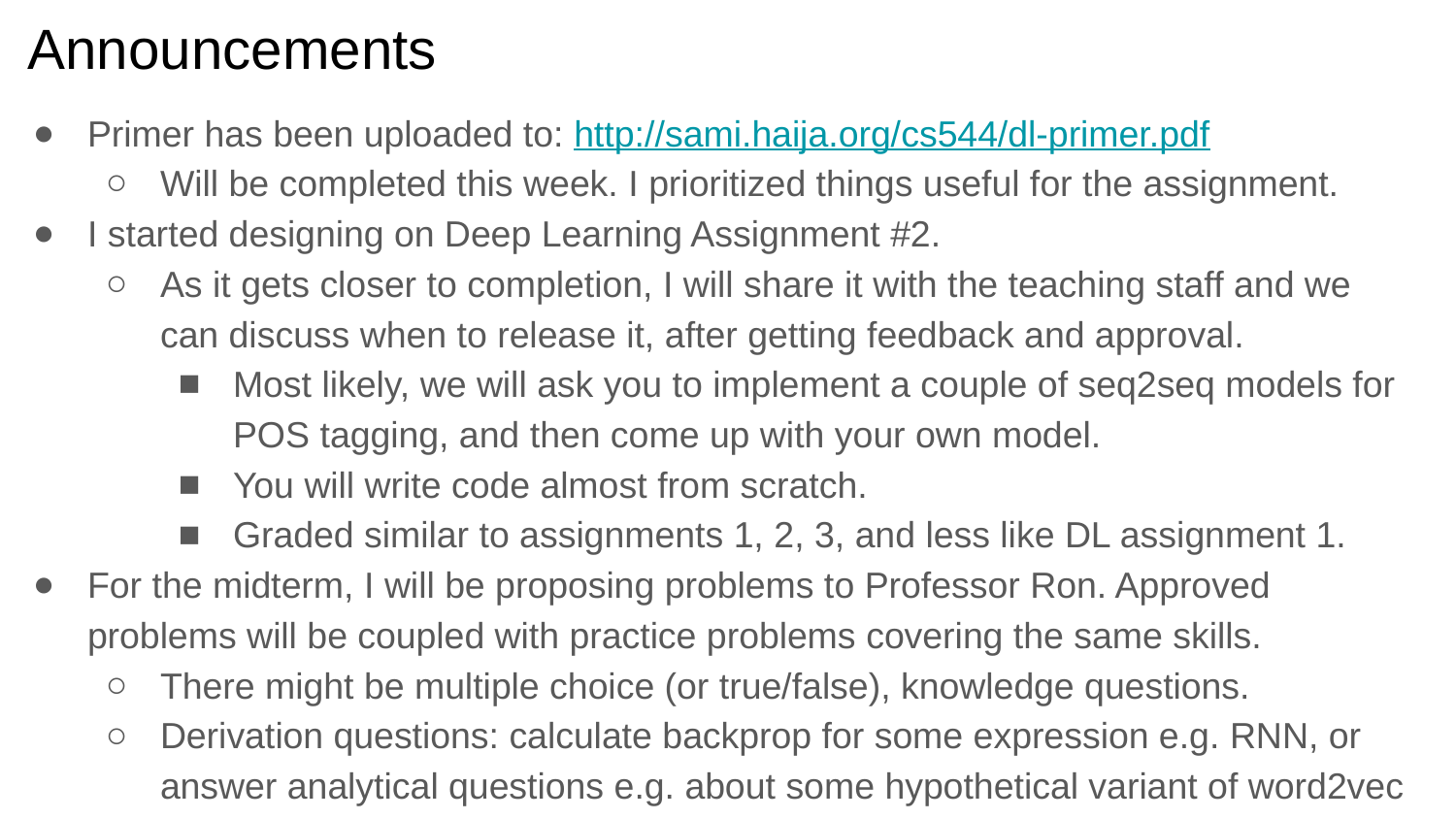

# Announcements
Primer has been uploaded to: http://sami.haija.org/cs544/dl-primer.pdf
Will be completed this week. I prioritized things useful for the assignment.
I started designing on Deep Learning Assignment #2.
As it gets closer to completion, I will share it with the teaching staff and we can discuss when to release it, after getting feedback and approval.
Most likely, we will ask you to implement a couple of seq2seq models for POS tagging, and then come up with your own model.
You will write code almost from scratch.
Graded similar to assignments 1, 2, 3, and less like DL assignment 1.
For the midterm, I will be proposing problems to Professor Ron. Approved problems will be coupled with practice problems covering the same skills.
There might be multiple choice (or true/false), knowledge questions.
Derivation questions: calculate backprop for some expression e.g. RNN, or answer analytical questions e.g. about some hypothetical variant of word2vec